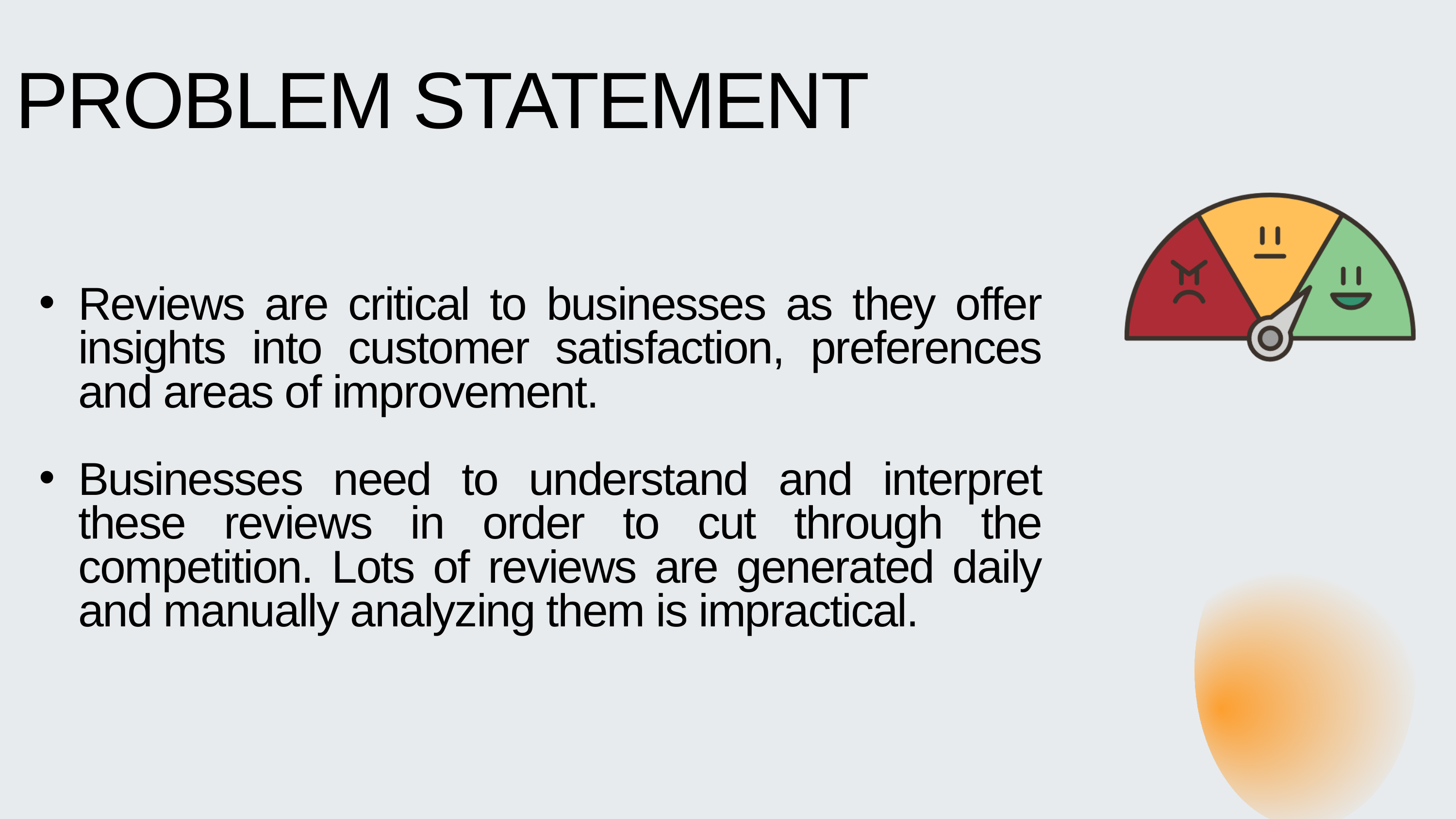

PROBLEM STATEMENT

Reviews are critical to businesses as they offer insights into customer satisfaction, preferences and areas of improvement.

Businesses need to understand and interpret these reviews in order to cut through the competition. Lots of reviews are generated daily and manually analyzing them is impractical.